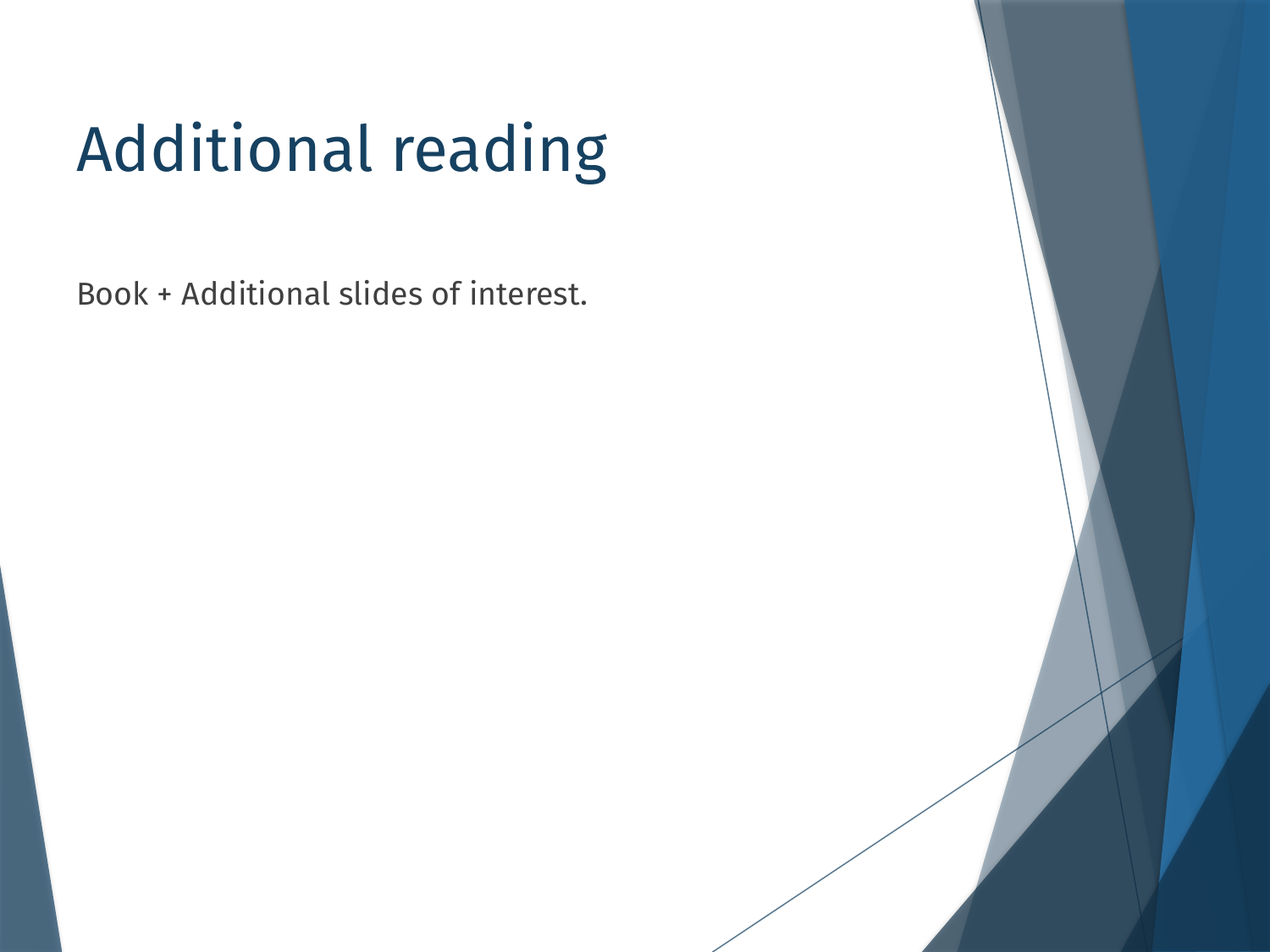

# Additional reading

Book + Additional slides of interest.